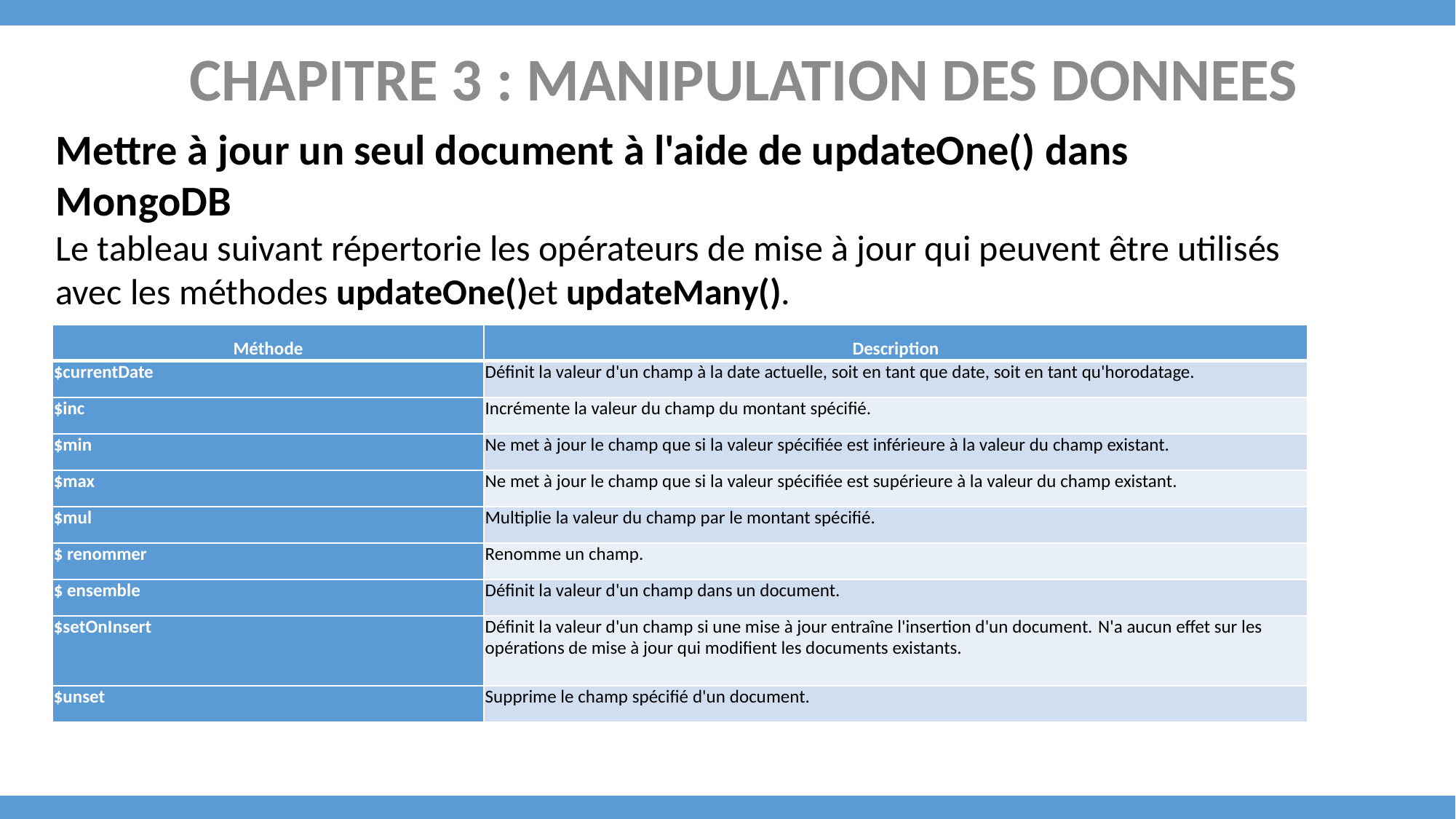

CHAPITRE 3 : MANIPULATION DES DONNEES
Mettre à jour un seul document à l'aide de updateOne() dans MongoDB
Le tableau suivant répertorie les opérateurs de mise à jour qui peuvent être utilisés avec les méthodes updateOne()et updateMany().

| Méthode | Description |
| --- | --- |
| $currentDate | Définit la valeur d'un champ à la date actuelle, soit en tant que date, soit en tant qu'horodatage. |
| $inc | Incrémente la valeur du champ du montant spécifié. |
| $min | Ne met à jour le champ que si la valeur spécifiée est inférieure à la valeur du champ existant. |
| $max | Ne met à jour le champ que si la valeur spécifiée est supérieure à la valeur du champ existant. |
| $mul | Multiplie la valeur du champ par le montant spécifié. |
| $ renommer | Renomme un champ. |
| $ ensemble | Définit la valeur d'un champ dans un document. |
| $setOnInsert | Définit la valeur d'un champ si une mise à jour entraîne l'insertion d'un document. N'a aucun effet sur les opérations de mise à jour qui modifient les documents existants. |
| $unset | Supprime le champ spécifié d'un document. |